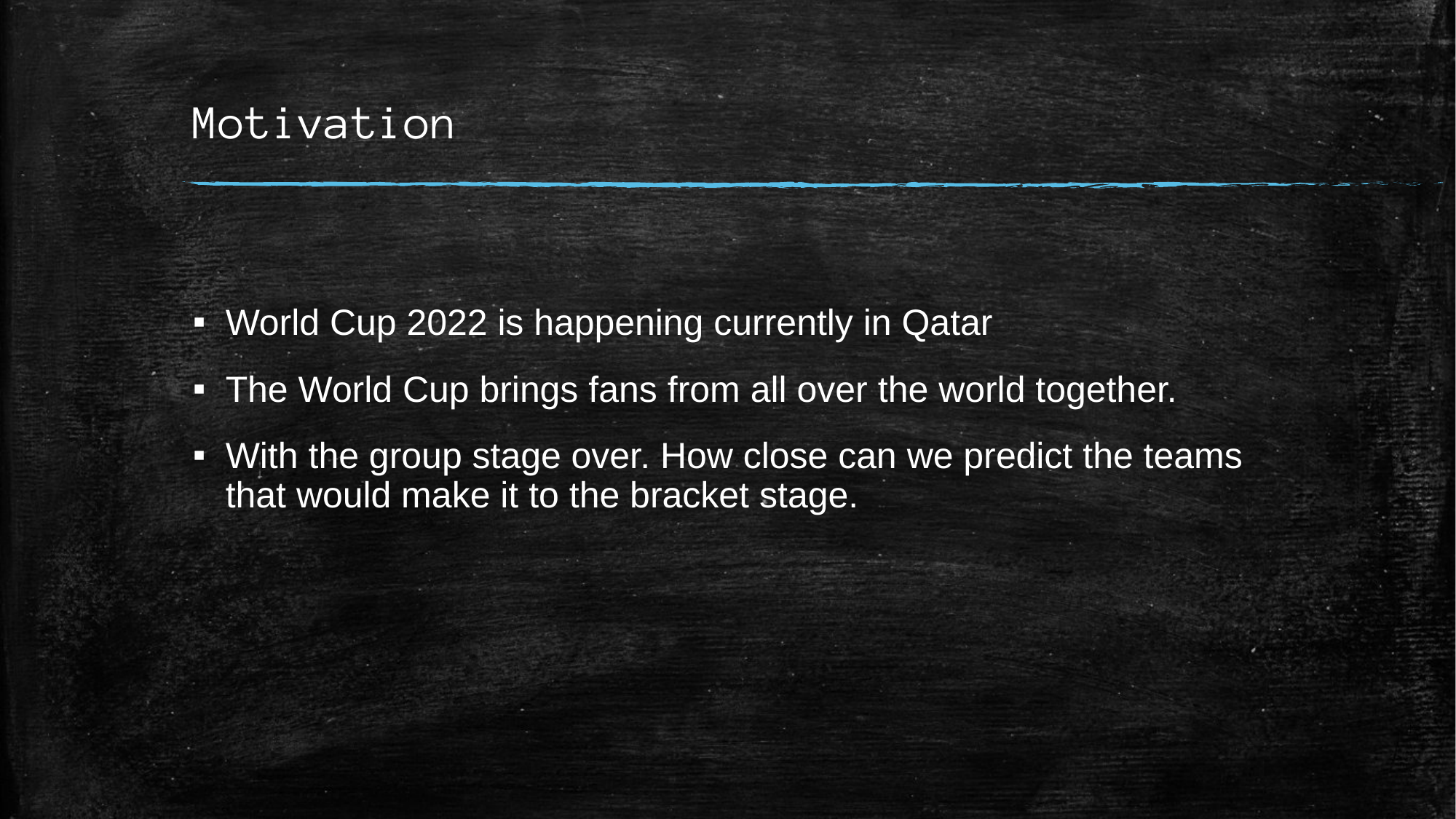

# Motivation

World Cup 2022 is happening currently in Qatar
The World Cup brings fans from all over the world together.
With the group stage over. How close can we predict the teams that would make it to the bracket stage.